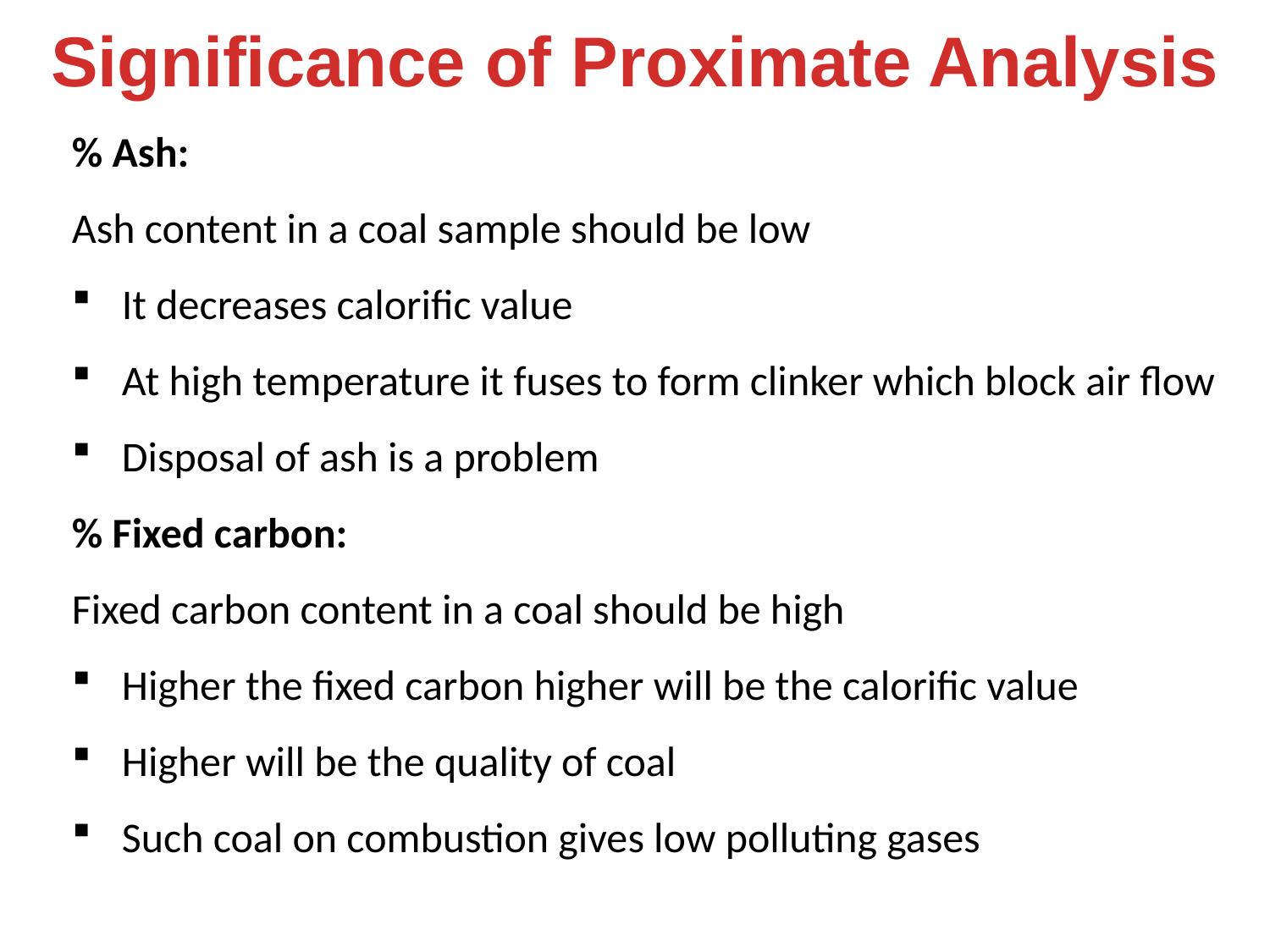

Significance of Proximate Analysis
% Ash:
Ash content in a coal sample should be low
It decreases calorific value
At high temperature it fuses to form clinker which block air flow
Disposal of ash is a problem
% Fixed carbon:
Fixed carbon content in a coal should be high
Higher the fixed carbon higher will be the calorific value
Higher will be the quality of coal
Such coal on combustion gives low polluting gases